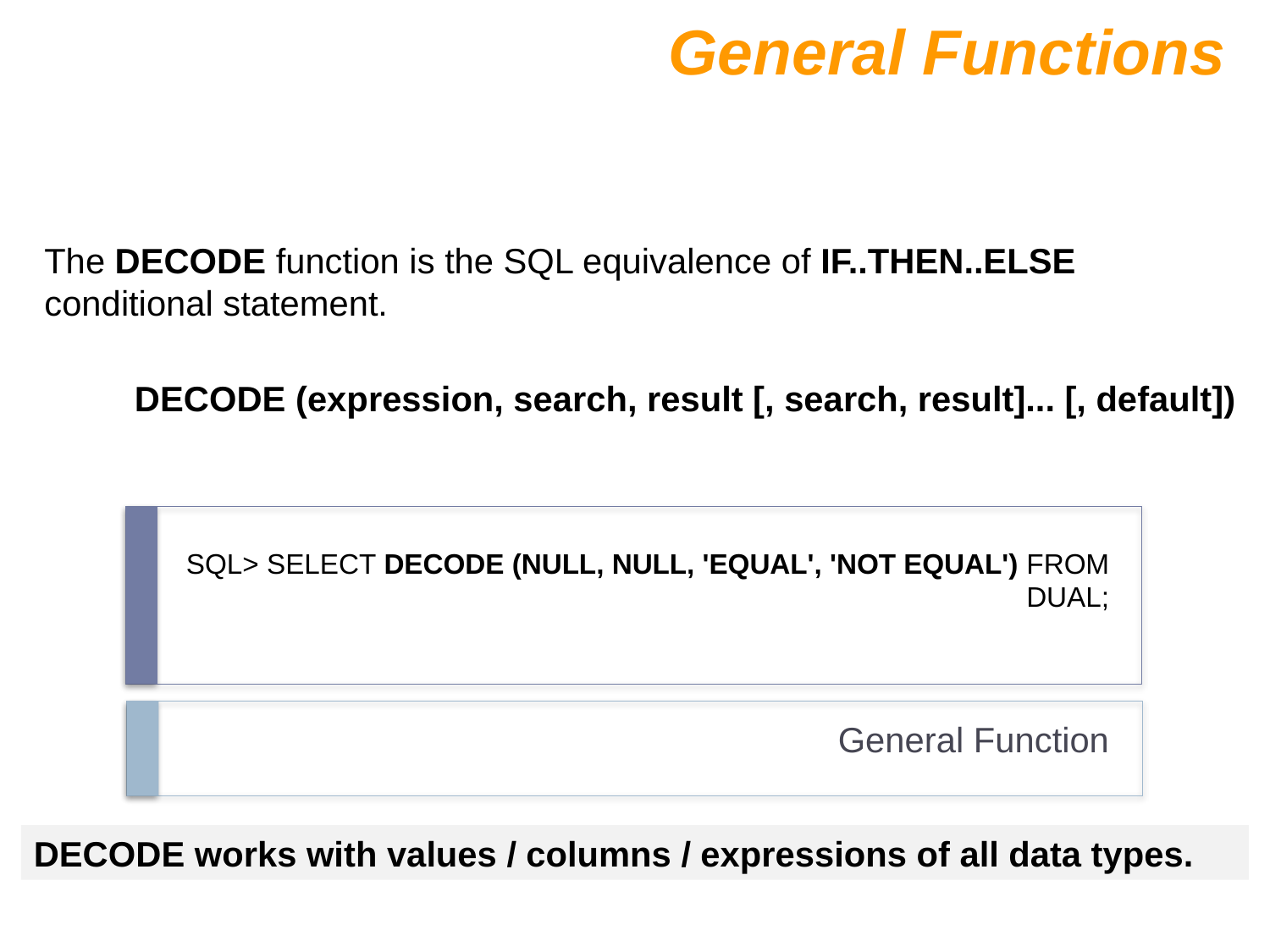

General Functions
The DECODE function is the SQL equivalence of IF..THEN..ELSE conditional statement.
DECODE (expression, search, result [, search, result]... [, default])
# SQL> SELECT DECODE (NULL, NULL, 'EQUAL', 'NOT EQUAL') FROM DUAL;
General Function
DECODE works with values / columns / expressions of all data types.